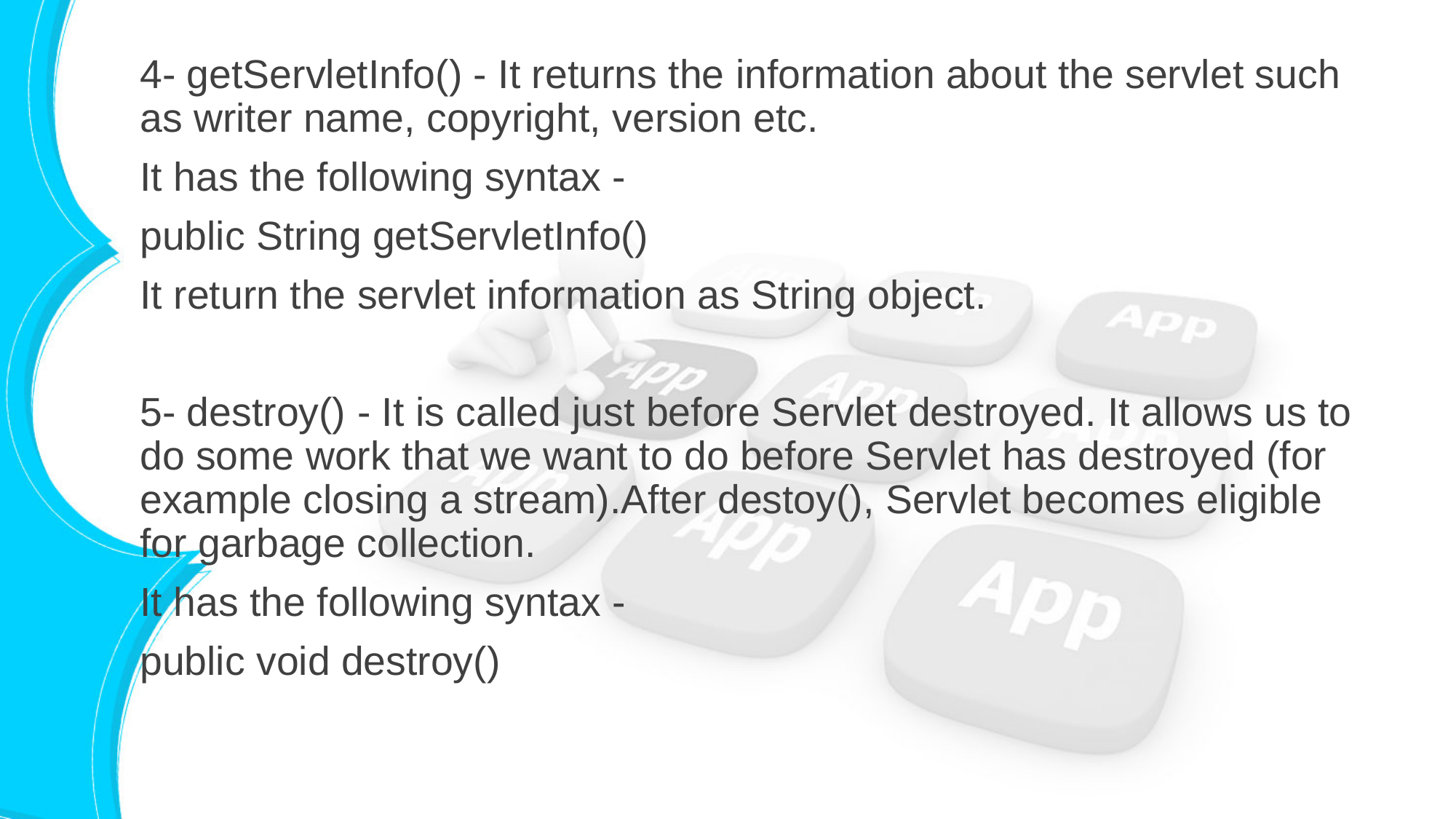

4- getServletInfo() - It returns the information about the servlet such as writer name, copyright, version etc.
It has the following syntax -
public String getServletInfo()
It return the servlet information as String object.

5- destroy() - It is called just before Servlet destroyed. It allows us to do some work that we want to do before Servlet has destroyed (for example closing a stream).After destoy(), Servlet becomes eligible for garbage collection.
It has the following syntax -
public void destroy()